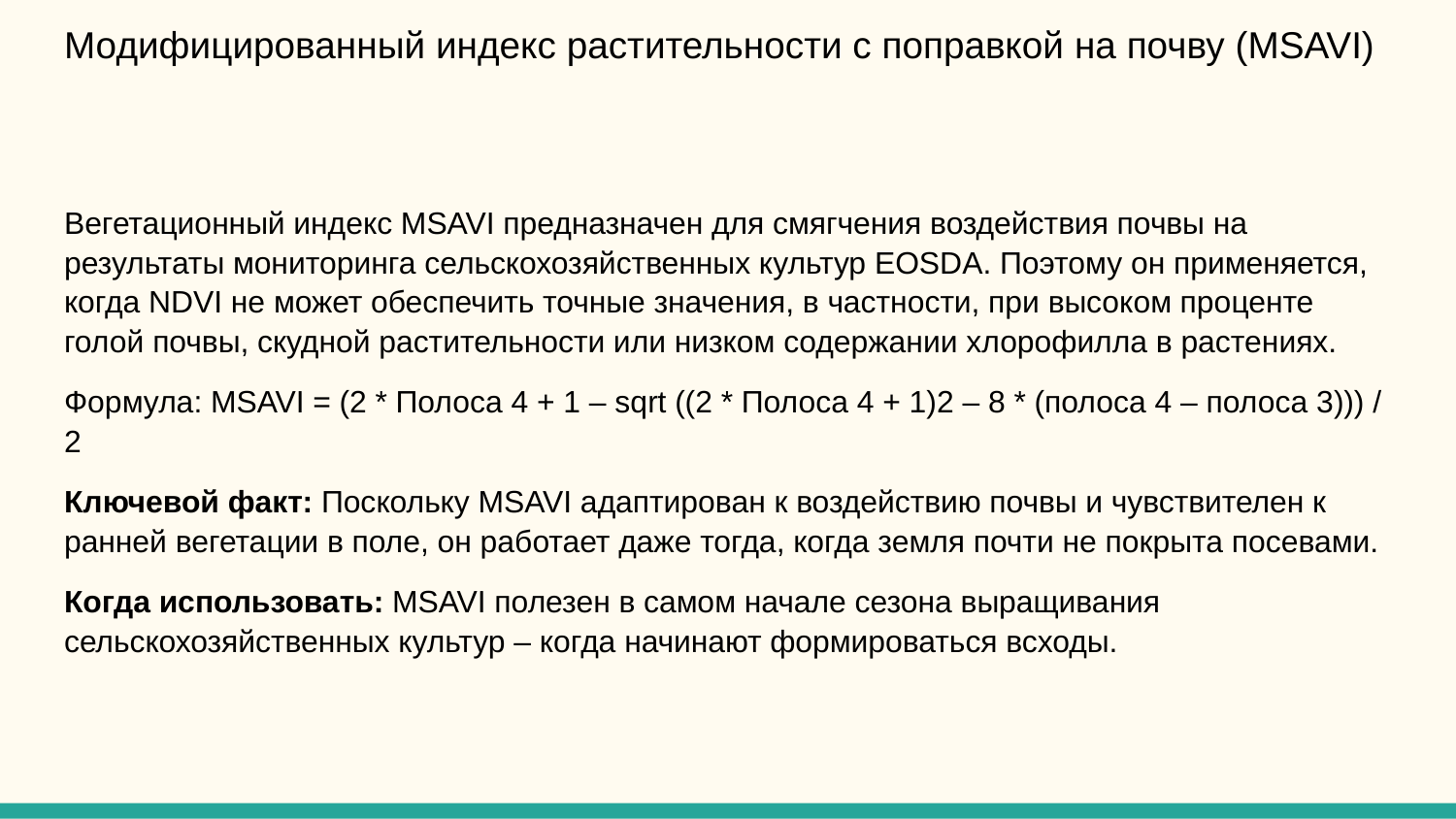

# Модифицированный индекс растительности с поправкой на почву (MSAVI)
Вегетационный индекс MSAVI предназначен для смягчения воздействия почвы на результаты мониторинга сельскохозяйственных культур EOSDA. Поэтому он применяется, когда NDVI не может обеспечить точные значения, в частности, при высоком проценте голой почвы, скудной растительности или низком содержании хлорофилла в растениях.
Формула: MSAVI = (2 * Полоса 4 + 1 – sqrt ((2 * Полоса 4 + 1)2 – 8 * (полоса 4 – полоса 3))) / 2
Ключевой факт: Поскольку MSAVI адаптирован к воздействию почвы и чувствителен к ранней вегетации в поле, он работает даже тогда, когда земля почти не покрыта посевами.
Когда использовать: MSAVI полезен в самом начале сезона выращивания сельскохозяйственных культур – когда начинают формироваться всходы.